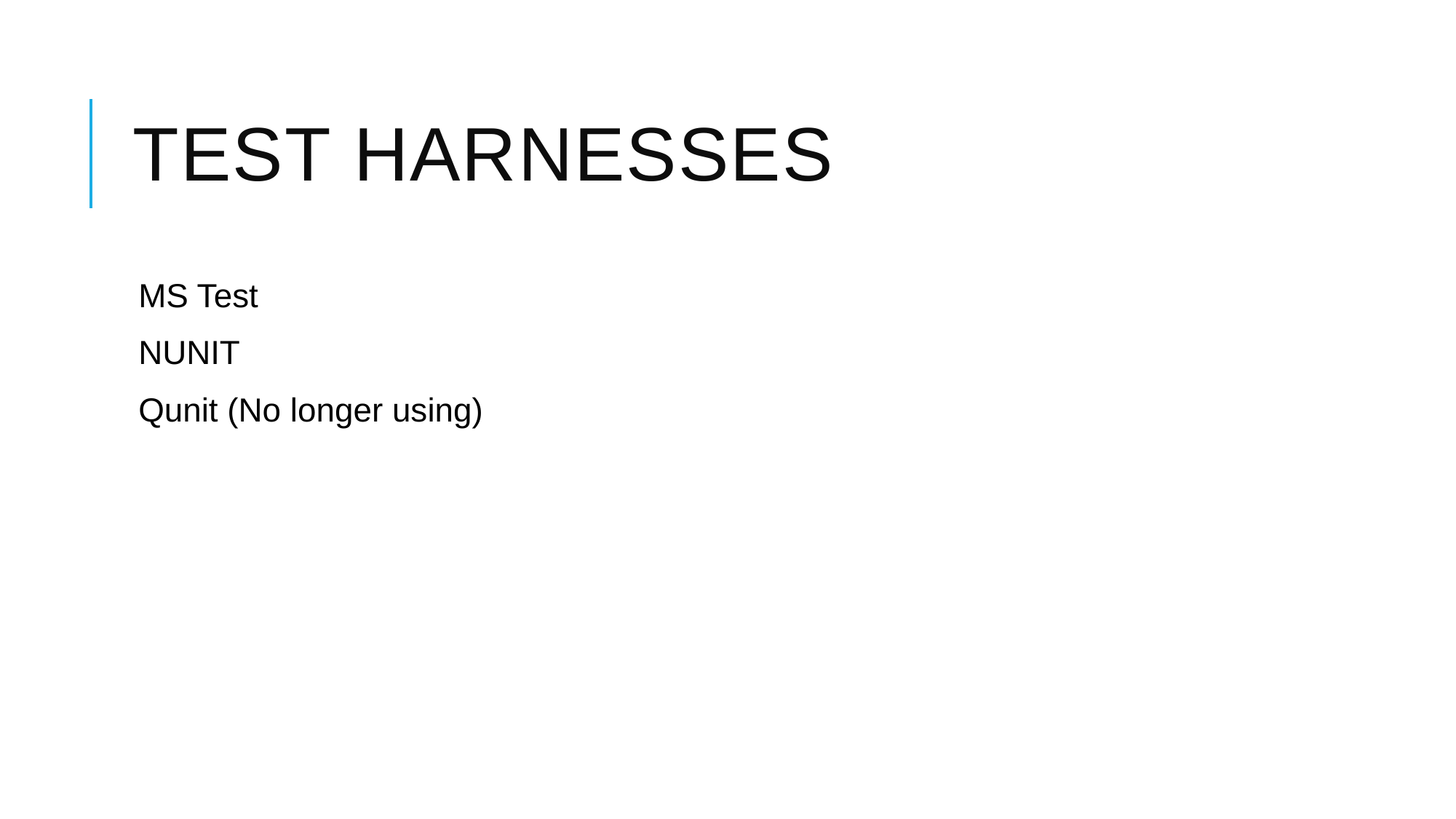

# Test Harnesses
MS Test
NUNIT
Qunit (No longer using)